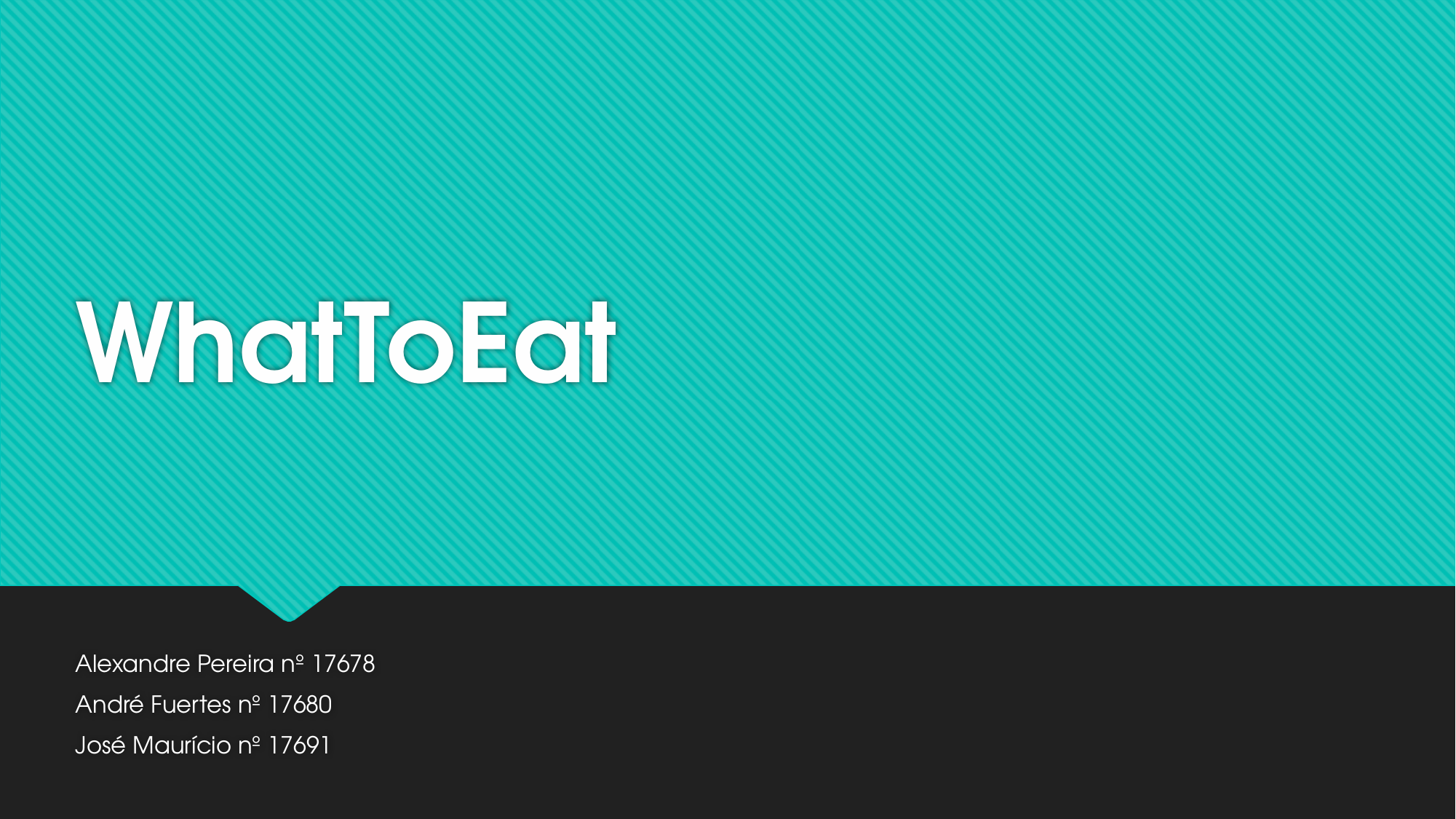

# WhatToEat
Alexandre Pereira nº 17678
André Fuertes nº 17680
José Maurício nº 17691